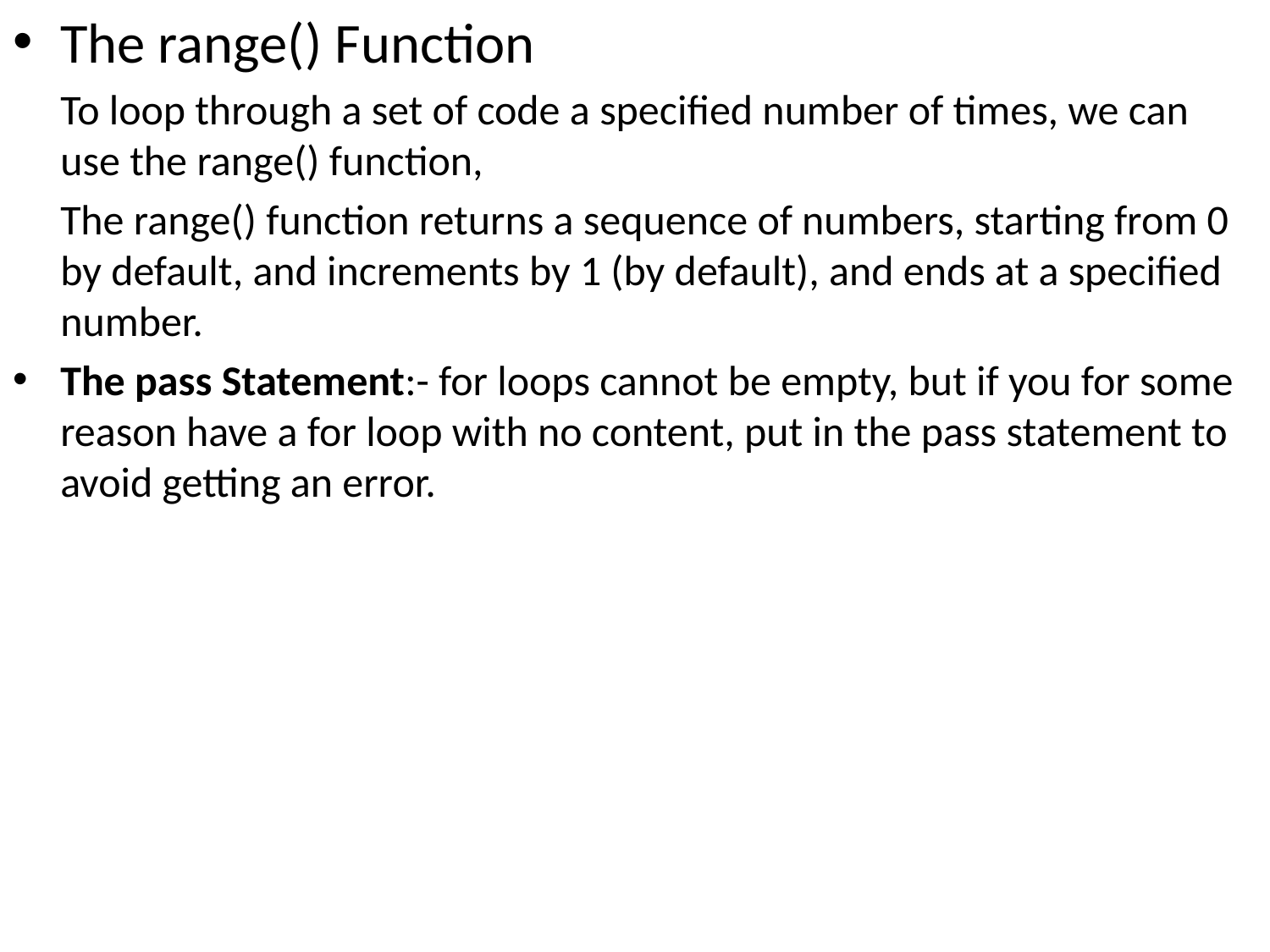

The range() Function
     To loop through a set of code a specified number of times, we can use the range() function,
     The range() function returns a sequence of numbers, starting from 0 by default, and increments by 1 (by default), and ends at a specified number.
The pass Statement:- for loops cannot be empty, but if you for some   reason have a for loop with no content, put in the pass statement to    avoid getting an error.